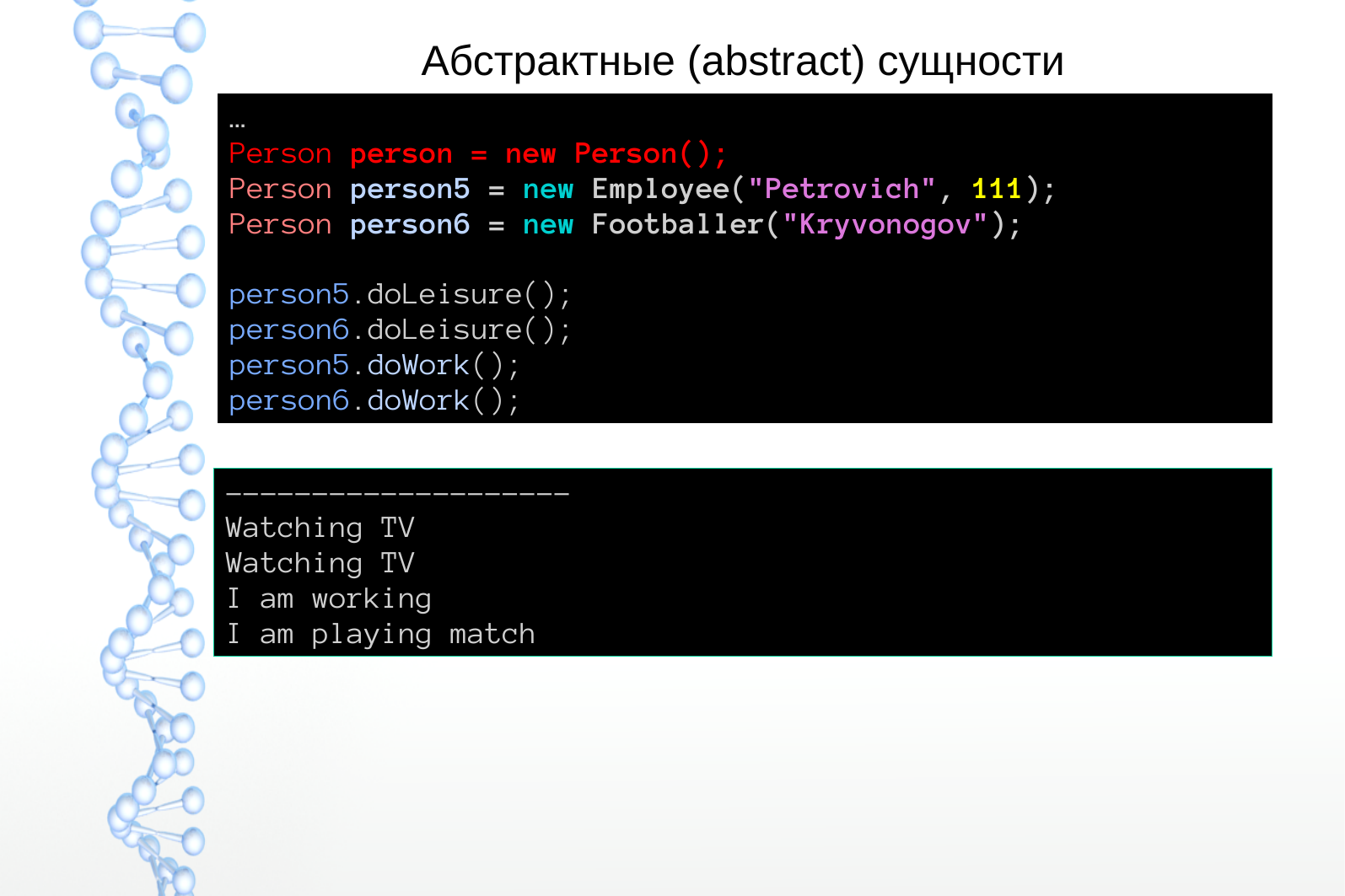

# Абстрактные (abstract) сущности
…
Person person = new Person();
Person person5 = new Employee("Petrovich", 111);
Person person6 = new Footballer("Kryvonogov");

person5.doLeisure();
person6.doLeisure();
person5.doWork();
person6.doWork();
--------------------
Watching TV
Watching TV
I am working
I am playing match